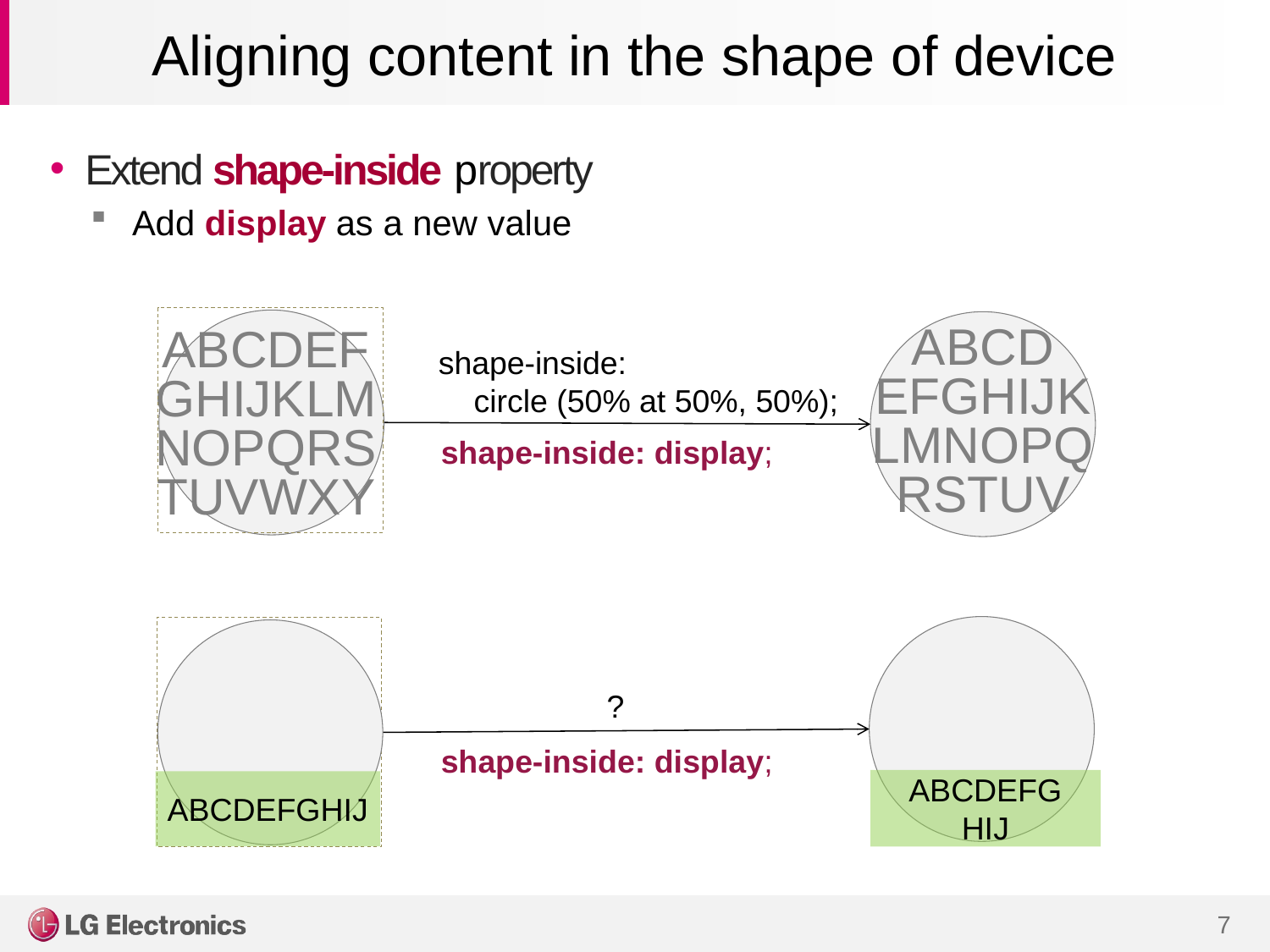

# Aligning content in the shape of device
Extend shape-inside property
 Add display as a new value
ABCDEF
GHIJKLM
NOPQRS
TUVWXY

ABCD
EFGHIJK
LMNOPQ
RSTUV
shape-inside:
    circle (50% at 50%, 50%);
shape-inside: display;

?
shape-inside: display;
ABCDEFG
HIJ
ABCDEFGHIJ